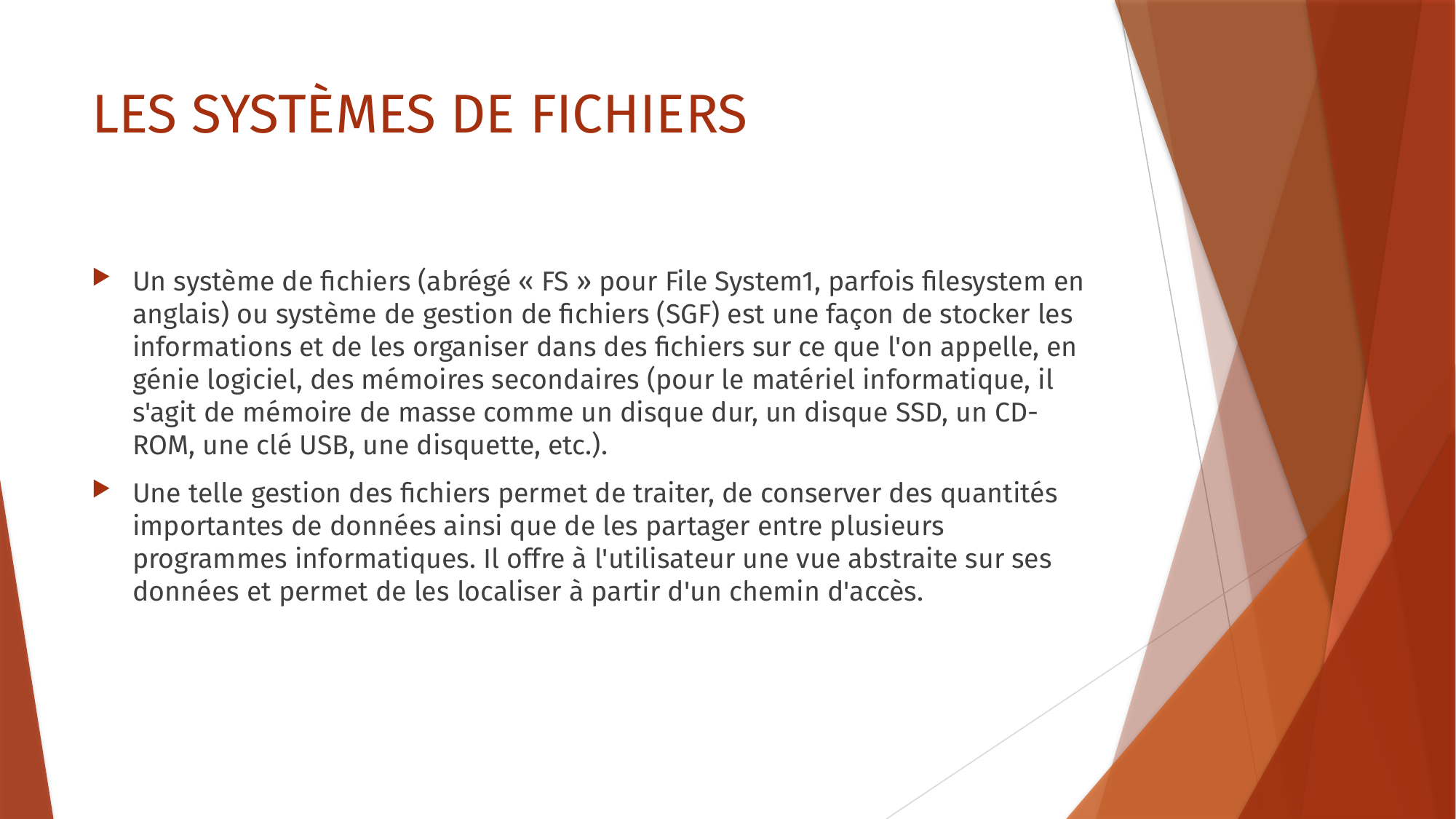

# LES SYSTÈMES DE FICHIERS
Un système de fichiers (abrégé « FS » pour File System1, parfois filesystem en anglais) ou système de gestion de fichiers (SGF) est une façon de stocker les informations et de les organiser dans des fichiers sur ce que l'on appelle, en génie logiciel, des mémoires secondaires (pour le matériel informatique, il s'agit de mémoire de masse comme un disque dur, un disque SSD, un CD-ROM, une clé USB, une disquette, etc.).
Une telle gestion des fichiers permet de traiter, de conserver des quantités importantes de données ainsi que de les partager entre plusieurs programmes informatiques. Il offre à l'utilisateur une vue abstraite sur ses données et permet de les localiser à partir d'un chemin d'accès.